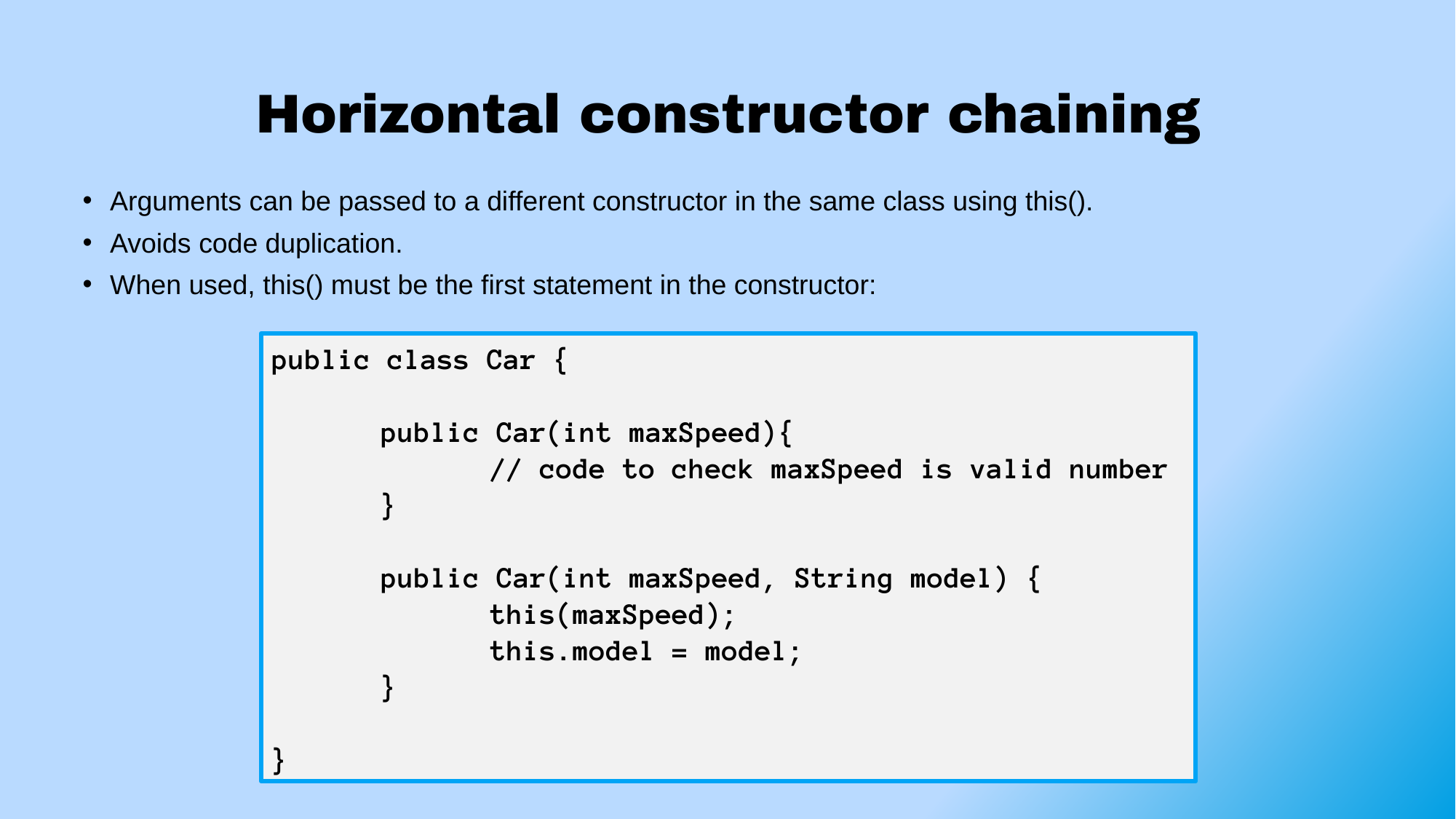

# Horizontal constructor chaining
Arguments can be passed to a different constructor in the same class using this().
Avoids code duplication.
When used, this() must be the first statement in the constructor:

public class Car {

	public Car(int maxSpeed){
		// code to check maxSpeed is valid number
	}

	public Car(int maxSpeed, String model) {
		this(maxSpeed);
		this.model = model;
	}

}